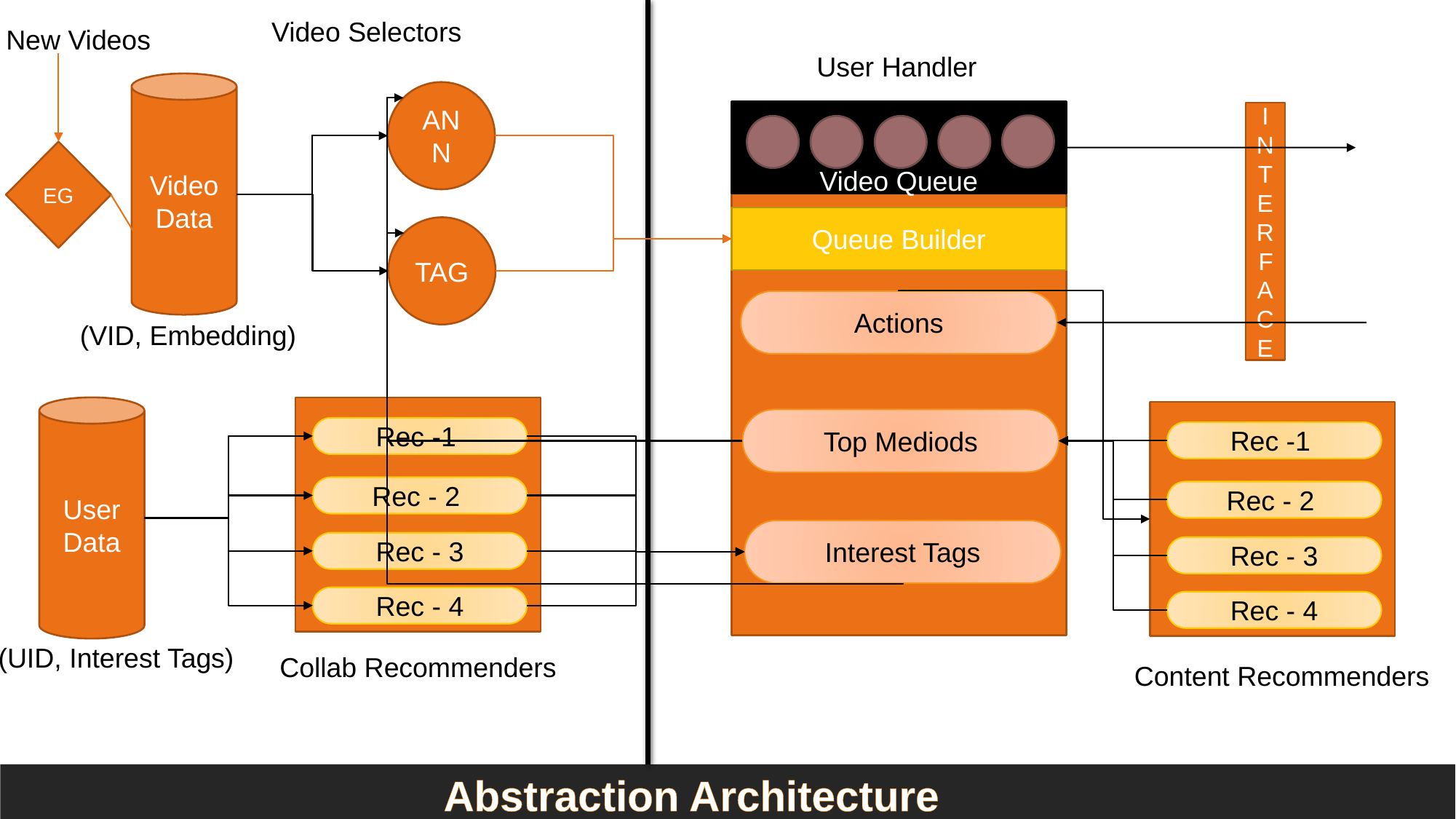

Video Selectors
New Videos
User Handler
Video Data
ANN

INTERFACE

EG
Video Queue
Queue Builder
TAG
Actions
(VID, Embedding)
User Data

Rec -1
Rec - 2
Rec - 3
Rec - 4

Top Mediods
Rec -1
Rec - 2
Interest Tags
Rec - 3
Rec - 4
(UID, Interest Tags)
Collab Recommenders
Content Recommenders
Abstraction Architecture